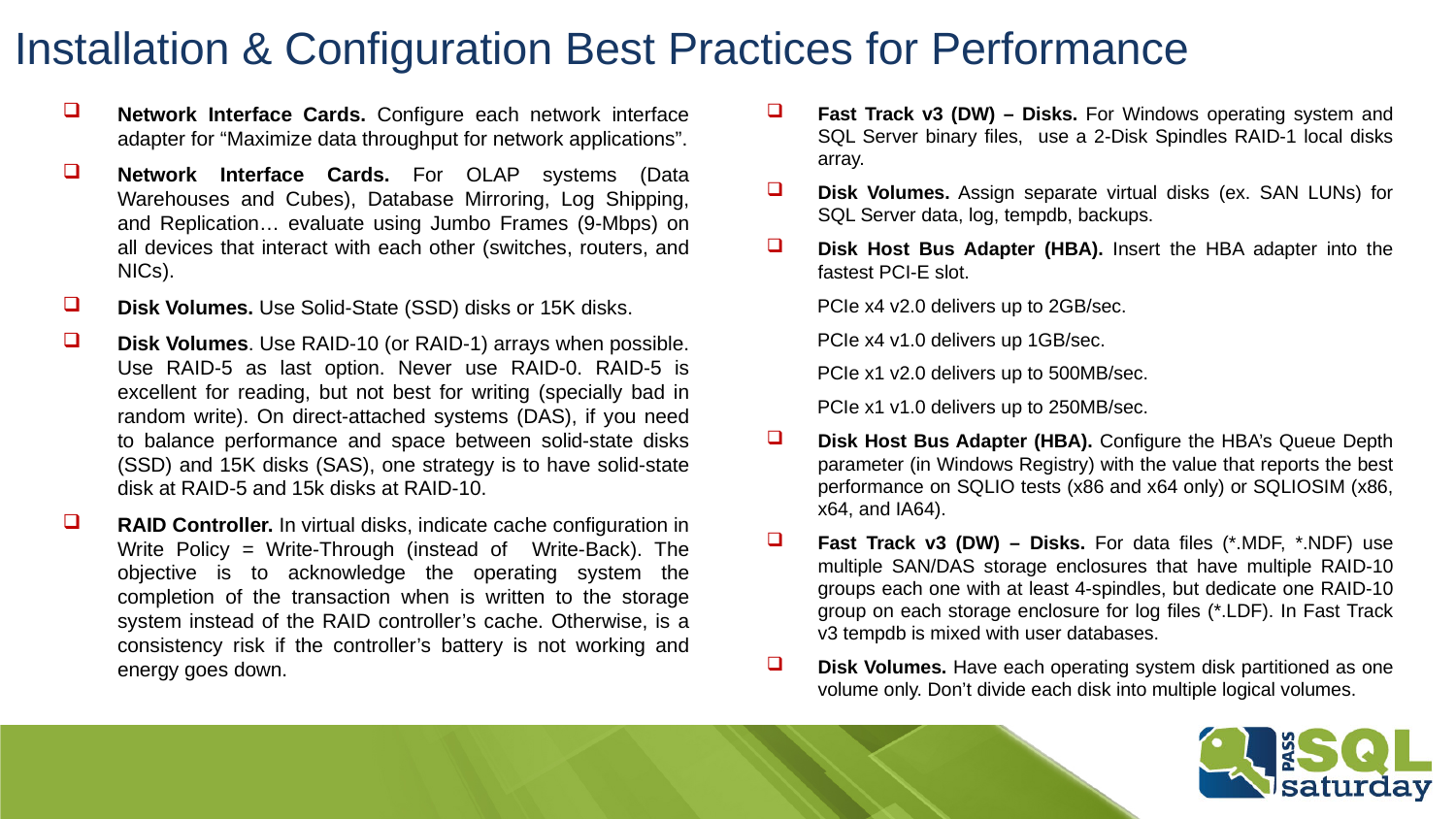

Installation & Configuration Best Practices for Performance
Network Interface Cards. Configure each network interface adapter for “Maximize data throughput for network applications”.
Network Interface Cards. For OLAP systems (Data Warehouses and Cubes), Database Mirroring, Log Shipping, and Replication… evaluate using Jumbo Frames (9-Mbps) on all devices that interact with each other (switches, routers, and NICs).
Disk Volumes. Use Solid-State (SSD) disks or 15K disks.
Disk Volumes. Use RAID-10 (or RAID-1) arrays when possible. Use RAID-5 as last option. Never use RAID-0. RAID-5 is excellent for reading, but not best for writing (specially bad in random write). On direct-attached systems (DAS), if you need to balance performance and space between solid-state disks (SSD) and 15K disks (SAS), one strategy is to have solid-state disk at RAID-5 and 15k disks at RAID-10.
RAID Controller. In virtual disks, indicate cache configuration in Write Policy = Write-Through (instead of  Write-Back). The objective is to acknowledge the operating system the completion of the transaction when is written to the storage system instead of the RAID controller’s cache. Otherwise, is a consistency risk if the controller’s battery is not working and energy goes down.
Fast Track v3 (DW) – Disks. For Windows operating system and SQL Server binary files,  use a 2-Disk Spindles RAID-1 local disks array.
Disk Volumes. Assign separate virtual disks (ex. SAN LUNs) for SQL Server data, log, tempdb, backups.
Disk Host Bus Adapter (HBA). Insert the HBA adapter into the fastest PCI-E slot.
PCIe x4 v2.0 delivers up to 2GB/sec.
PCIe x4 v1.0 delivers up 1GB/sec.
PCIe x1 v2.0 delivers up to 500MB/sec.
PCIe x1 v1.0 delivers up to 250MB/sec.
Disk Host Bus Adapter (HBA). Configure the HBA’s Queue Depth parameter (in Windows Registry) with the value that reports the best performance on SQLIO tests (x86 and x64 only) or SQLIOSIM (x86, x64, and IA64).
Fast Track v3 (DW) – Disks. For data files (*.MDF, *.NDF) use multiple SAN/DAS storage enclosures that have multiple RAID-10 groups each one with at least 4-spindles, but dedicate one RAID-10 group on each storage enclosure for log files (*.LDF). In Fast Track v3 tempdb is mixed with user databases.
Disk Volumes. Have each operating system disk partitioned as one volume only. Don’t divide each disk into multiple logical volumes.